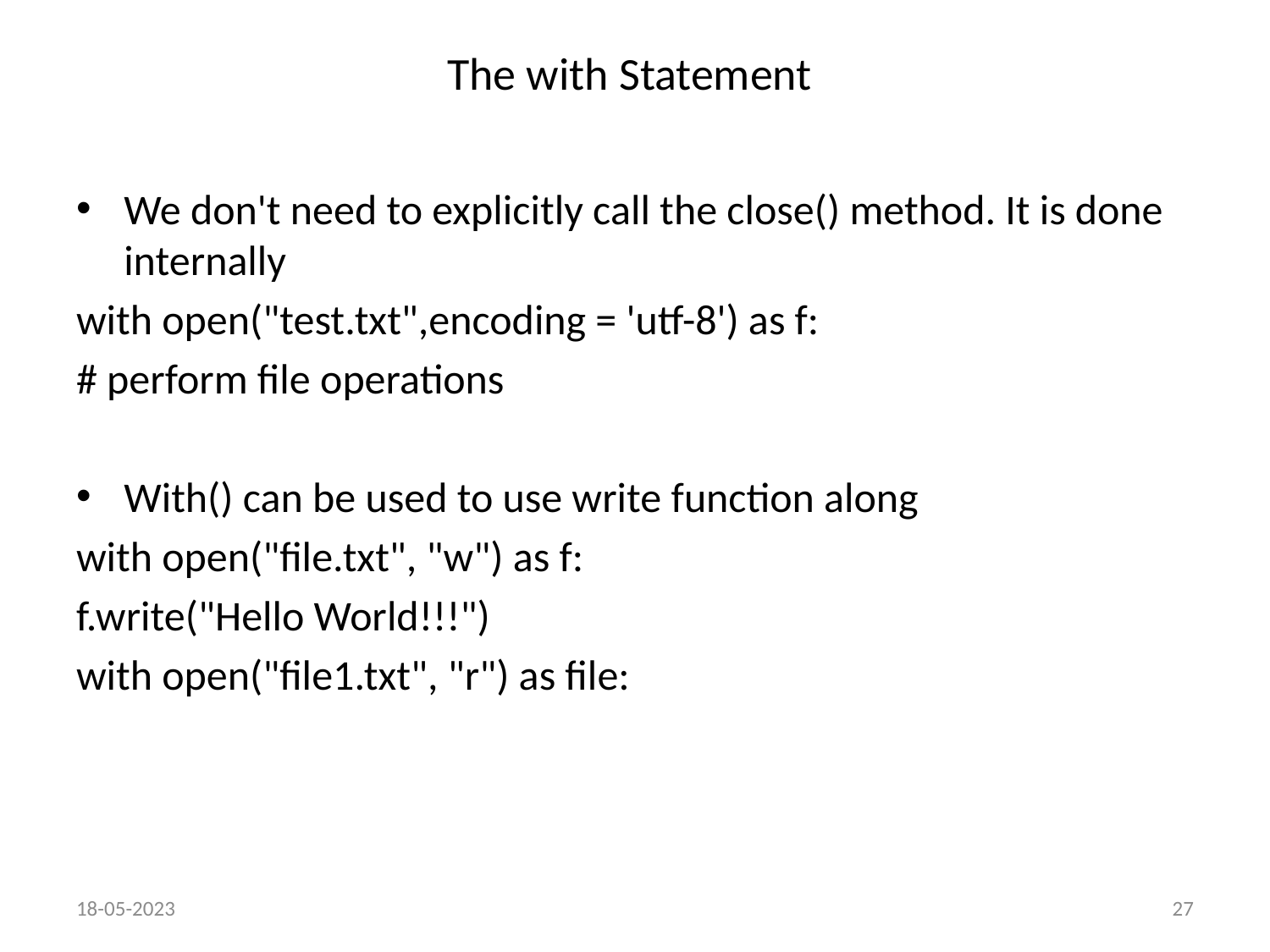

# The with Statement
We don't need to explicitly call the close() method. It is done internally
with open("test.txt",encoding = 'utf-8') as f:
# perform file operations

With() can be used to use write function along
with open("file.txt", "w") as f:
f.write("Hello World!!!")
with open("file1.txt", "r") as file:
18-05-2023

27